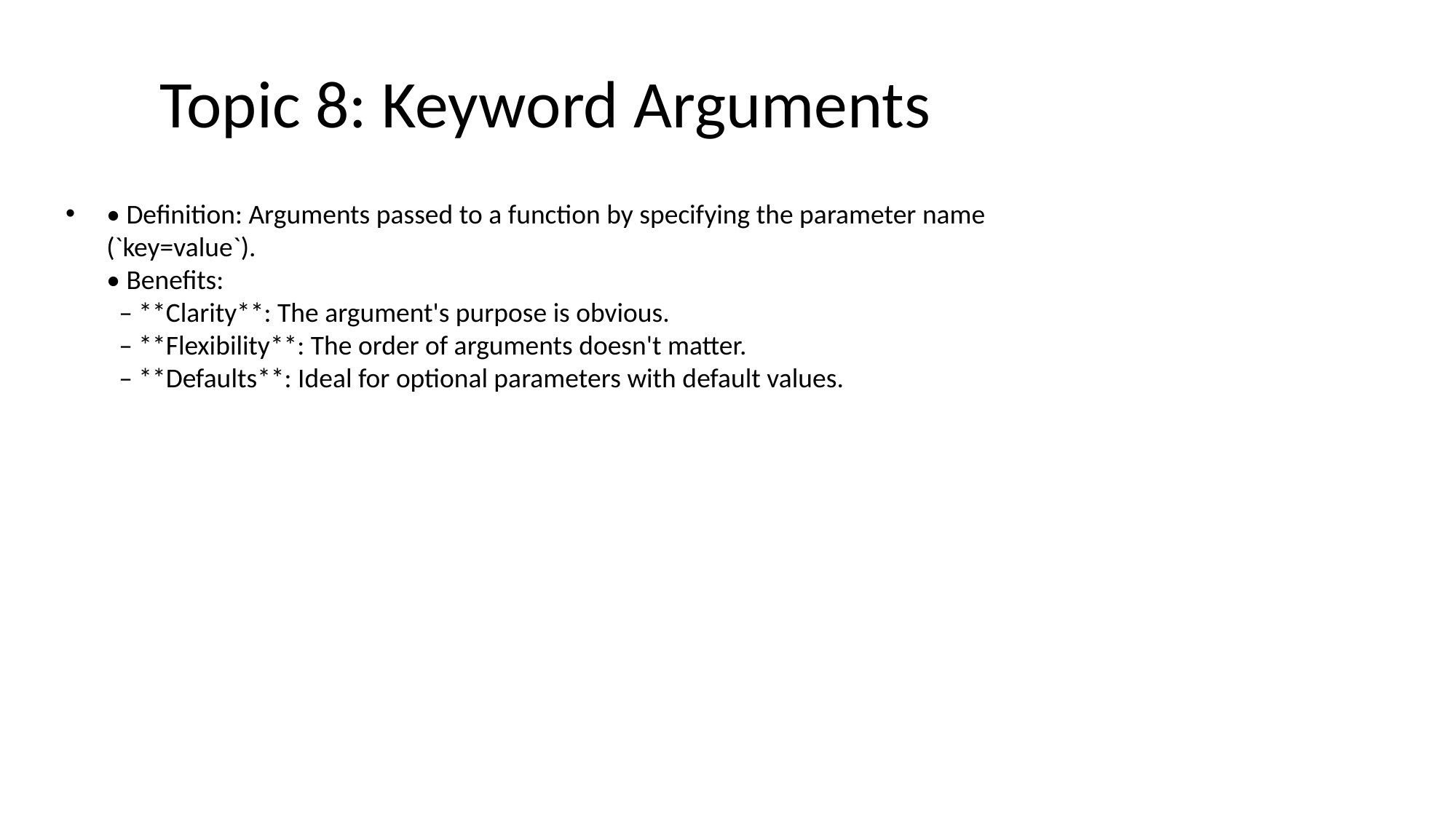

# Topic 8: Keyword Arguments
• Definition: Arguments passed to a function by specifying the parameter name (`key=value`).
• Benefits:
  – **Clarity**: The argument's purpose is obvious.
  – **Flexibility**: The order of arguments doesn't matter.
  – **Defaults**: Ideal for optional parameters with default values.